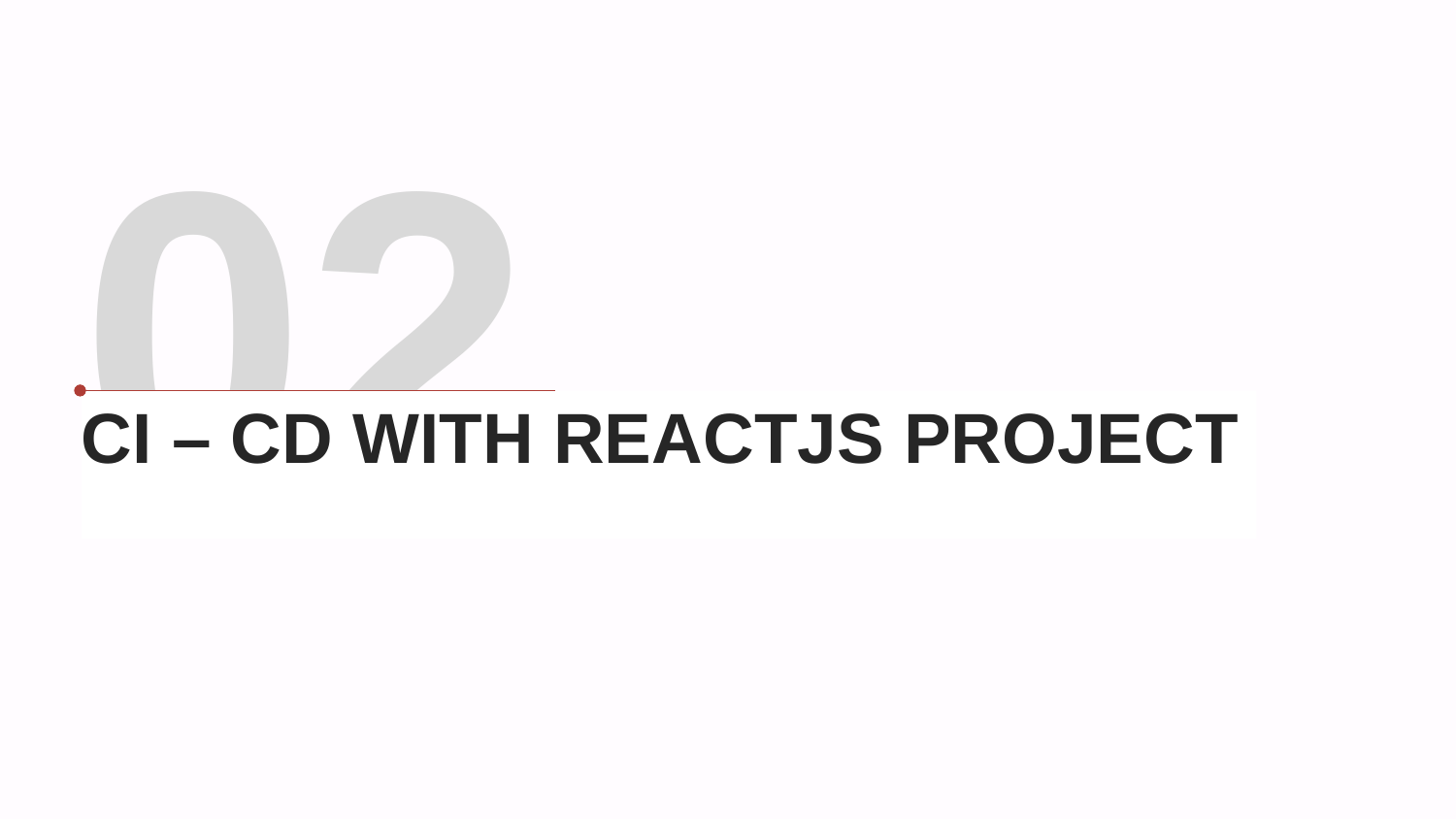

02
CI – CD WITH REACTJS PROJECT